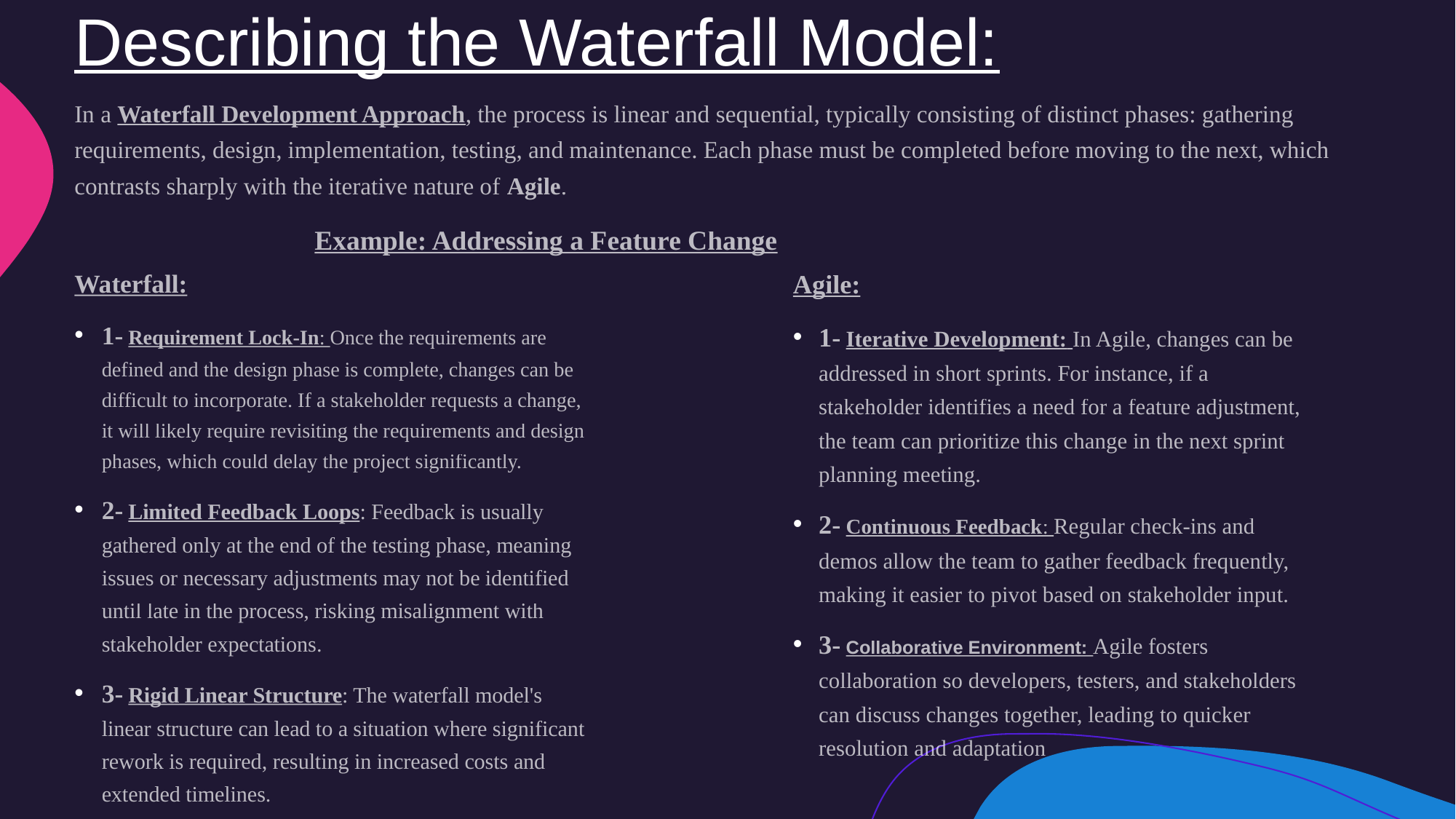

# Describing the Waterfall Model:
In a Waterfall Development Approach, the process is linear and sequential, typically consisting of distinct phases: gathering requirements, design, implementation, testing, and maintenance. Each phase must be completed before moving to the next, which contrasts sharply with the iterative nature of Agile.
                                        Example: Addressing a Feature Change
Waterfall:
1- Requirement Lock-In: Once the requirements are defined and the design phase is complete, changes can be difficult to incorporate. If a stakeholder requests a change, it will likely require revisiting the requirements and design phases, which could delay the project significantly.
2- Limited Feedback Loops: Feedback is usually gathered only at the end of the testing phase, meaning issues or necessary adjustments may not be identified until late in the process, risking misalignment with stakeholder expectations.
3- Rigid Linear Structure: The waterfall model's linear structure can lead to a situation where significant rework is required, resulting in increased costs and extended timelines.

Agile:
1- Iterative Development: In Agile, changes can be addressed in short sprints. For instance, if a stakeholder identifies a need for a feature adjustment, the team can prioritize this change in the next sprint planning meeting.
2- Continuous Feedback: Regular check-ins and demos allow the team to gather feedback frequently, making it easier to pivot based on stakeholder input.
3- Collaborative Environment: Agile fosters collaboration so developers, testers, and stakeholders can discuss changes together, leading to quicker resolution and adaptation